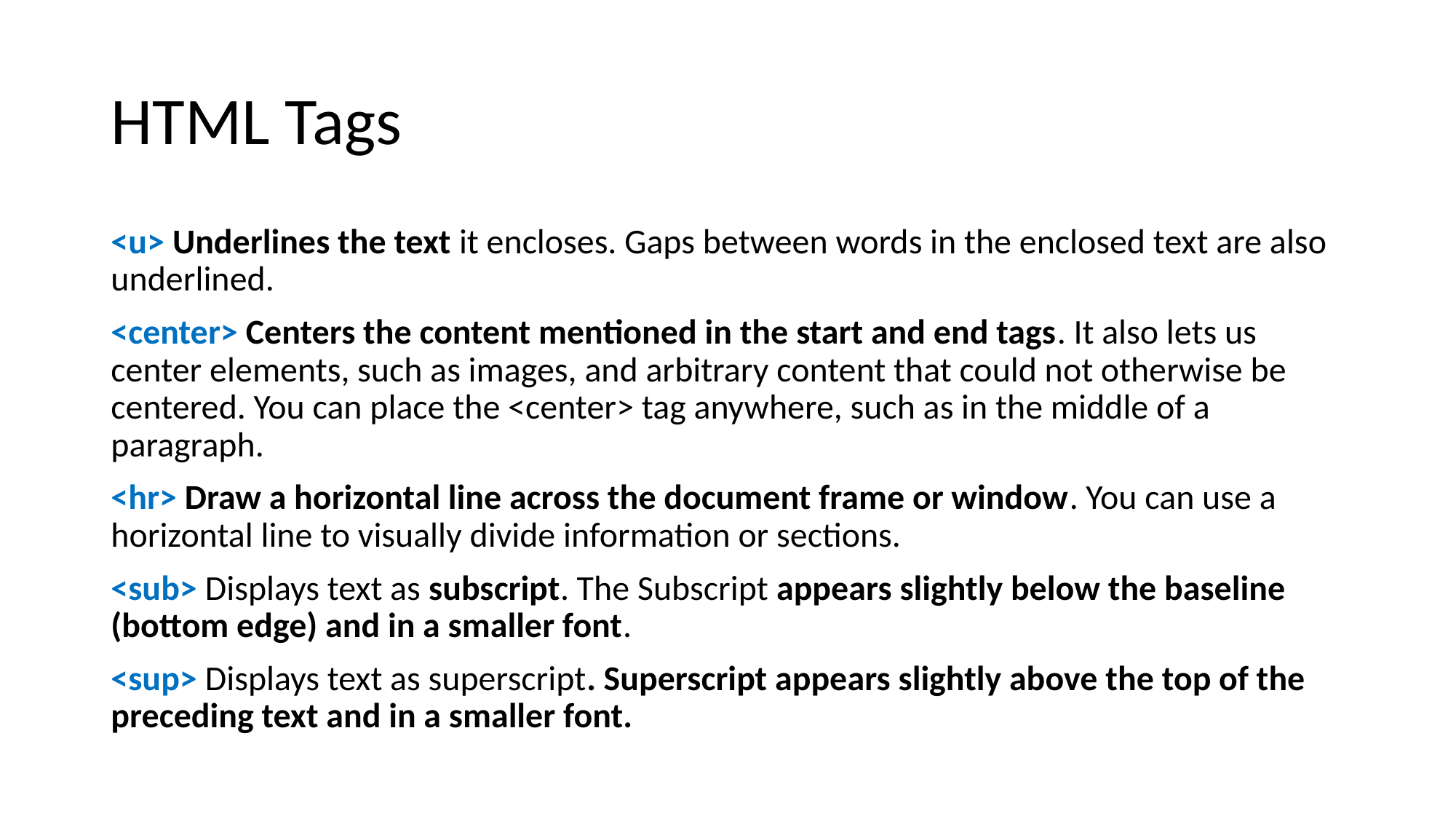

# HTML Tags
<u> Underlines the text it encloses. Gaps between words in the enclosed text are also underlined.
<center> Centers the content mentioned in the start and end tags. It also lets us center elements, such as images, and arbitrary content that could not otherwise be centered. You can place the <center> tag anywhere, such as in the middle of a paragraph.
<hr> Draw a horizontal line across the document frame or window. You can use a horizontal line to visually divide information or sections.
<sub> Displays text as subscript. The Subscript appears slightly below the baseline (bottom edge) and in a smaller font.
<sup> Displays text as superscript. Superscript appears slightly above the top of the preceding text and in a smaller font.